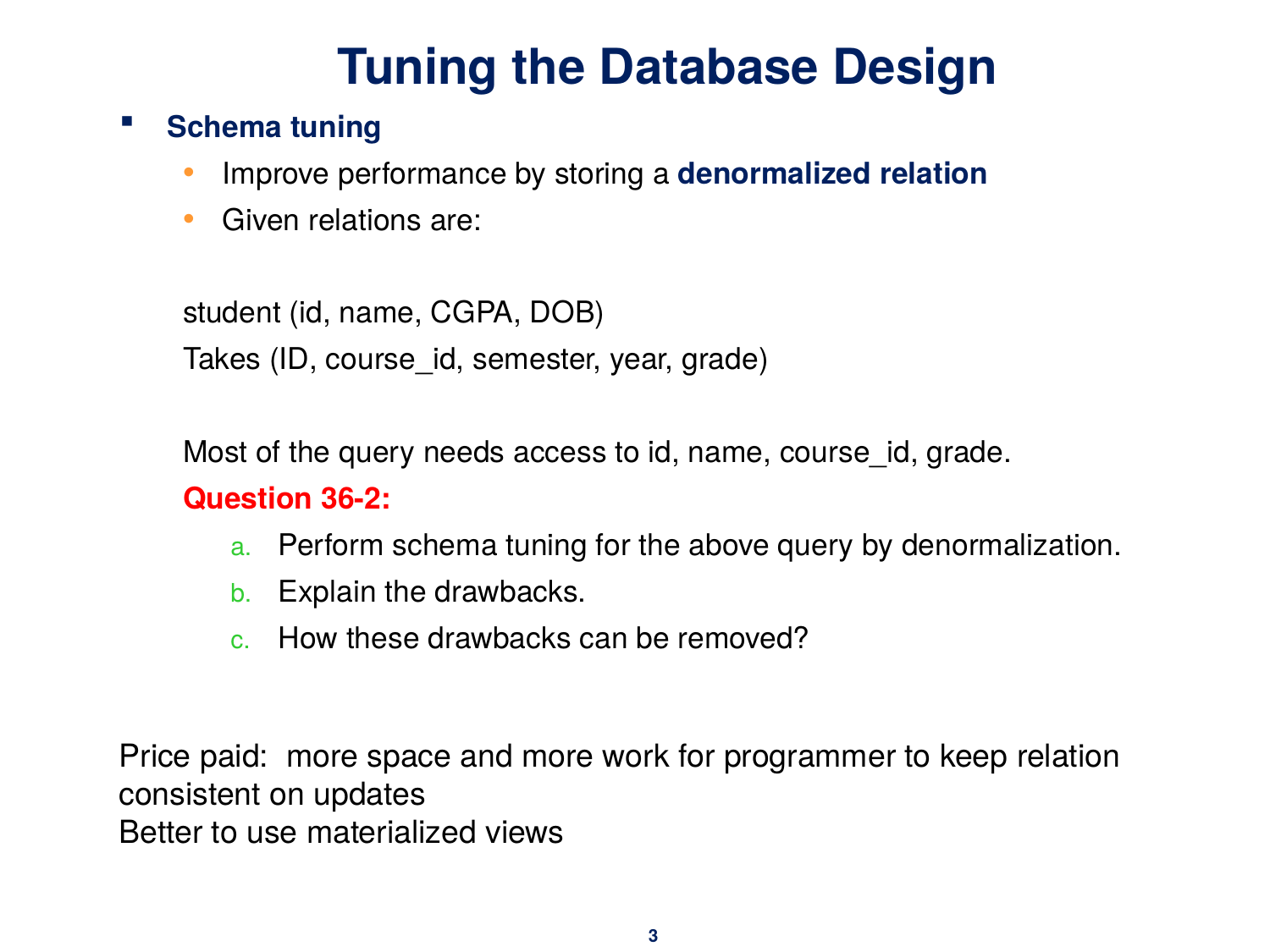

# Tuning the Database Design
Schema tuning
Improve performance by storing a denormalized relation
Given relations are:

student (id, name, CGPA, DOB)
Takes (ID, course_id, semester, year, grade)

Most of the query needs access to id, name, course_id, grade.
Question 36-2:
Perform schema tuning for the above query by denormalization.
Explain the drawbacks.
How these drawbacks can be removed?

Price paid:  more space and more work for programmer to keep relation consistent on updates
Better to use materialized views